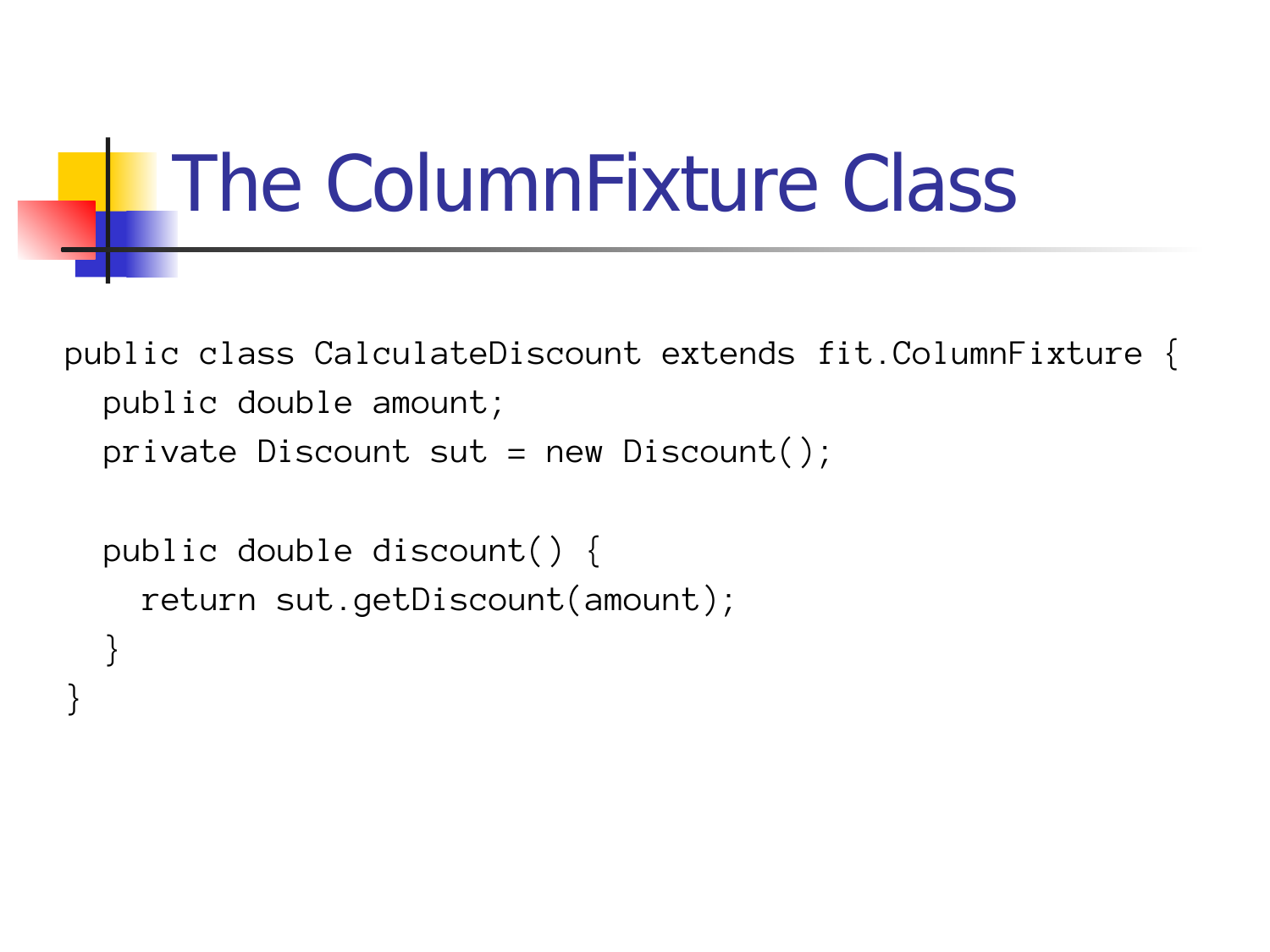

# The ColumnFixture Class
public class CalculateDiscount extends fit.ColumnFixture {
  public double amount;
  private Discount sut = new Discount();

  public double discount() {
    return sut.getDiscount(amount);
  }
}